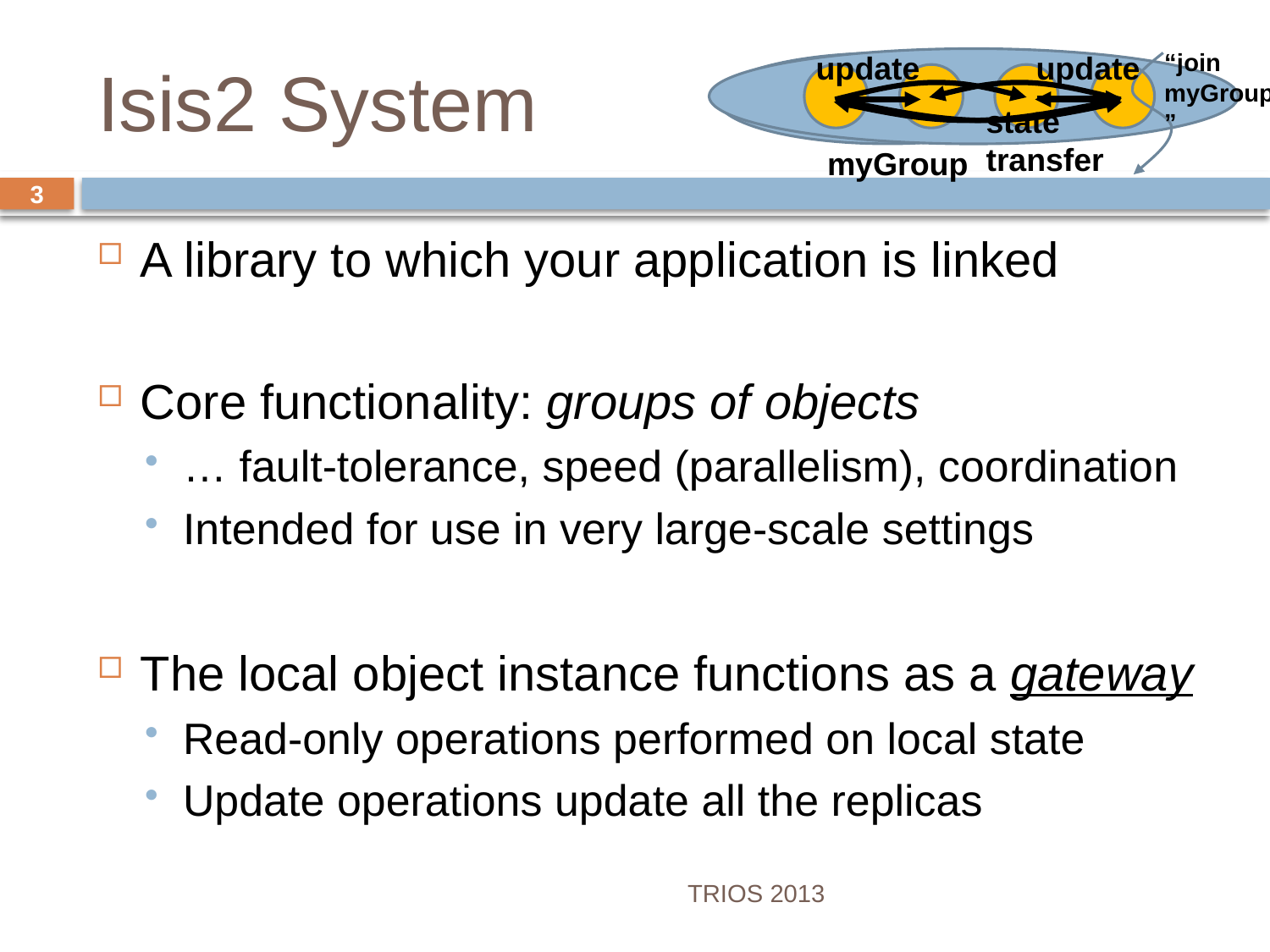

# Isis2 System
“join
myGroup”
update

update

state transfer
myGroup
3
A library to which your application is linked

Core functionality: groups of objects
… fault-tolerance, speed (parallelism), coordination
Intended for use in very large-scale settings

The local object instance functions as a gateway
Read-only operations performed on local state
Update operations update all the replicas
TRIOS 2013